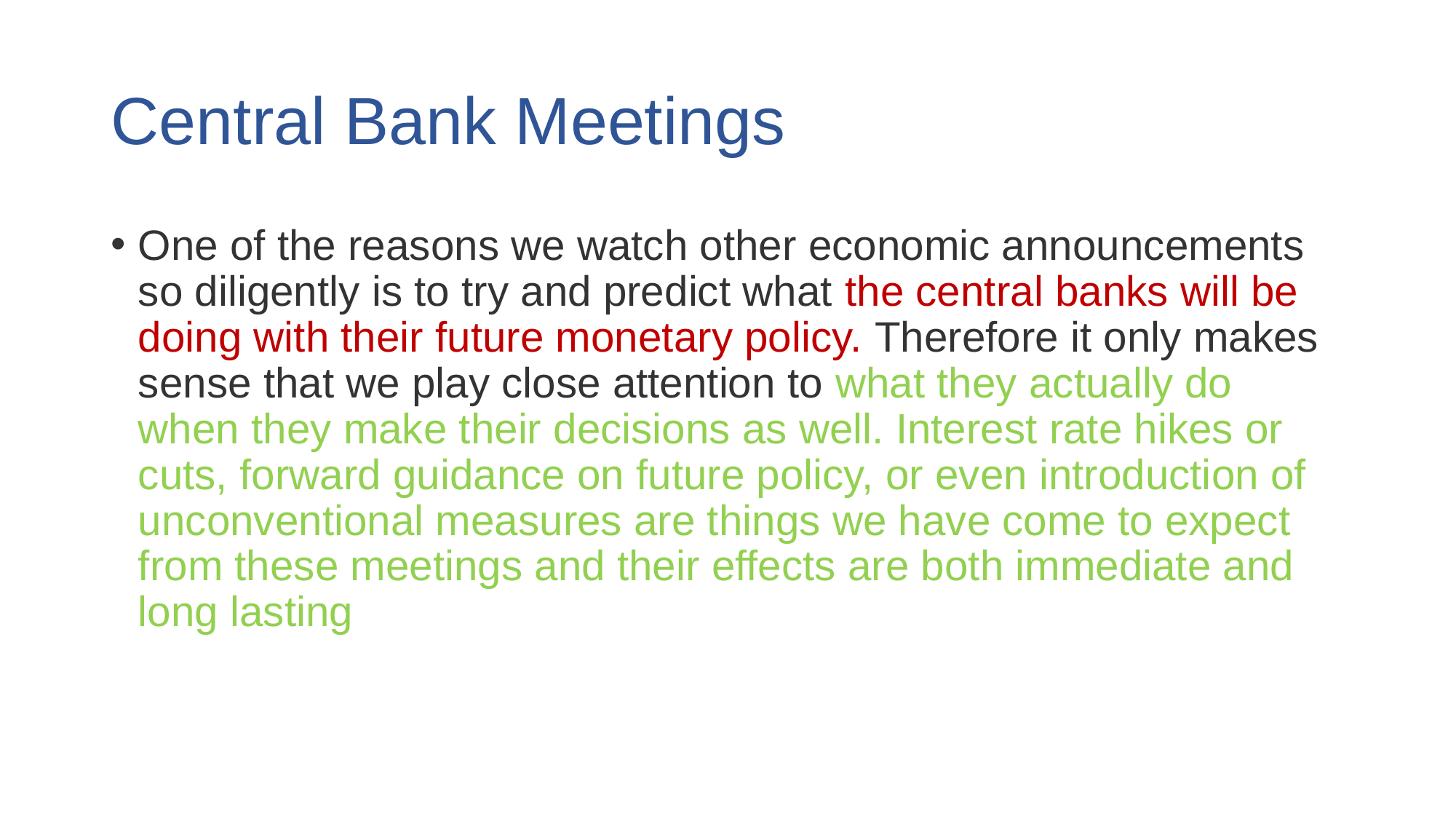

# Central Bank Meetings
One of the reasons we watch other economic announcements so diligently is to try and predict what the central banks will be doing with their future monetary policy. Therefore it only makes sense that we play close attention to what they actually do when they make their decisions as well. Interest rate hikes or cuts, forward guidance on future policy, or even introduction of unconventional measures are things we have come to expect from these meetings and their effects are both immediate and long lasting